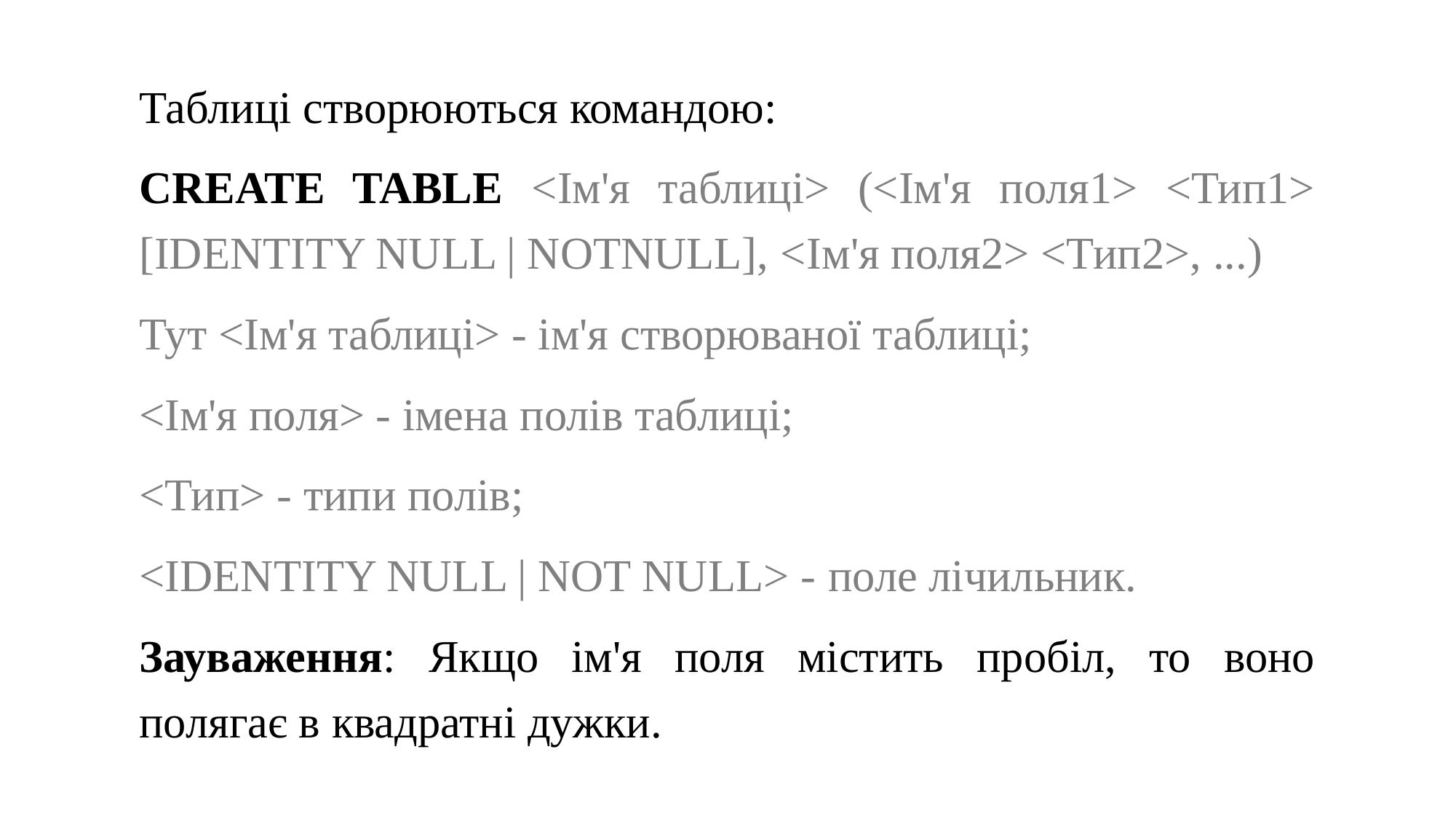

Таблиці створюються командою:
CREATE TABLE <Ім'я таблиці> (<Ім'я поля1> <Тип1> [IDENTITY NULL | NOTNULL], <Ім'я поля2> <Тип2>, ...)
Тут <Ім'я таблиці> - ім'я створюваної таблиці;
<Ім'я поля> - імена полів таблиці;
<Тип> - типи полів;
<IDENTITY NULL | NOT NULL> - поле лічильник.
Зауваження: Якщо ім'я поля містить пробіл, то воно полягає в квадратні дужки.